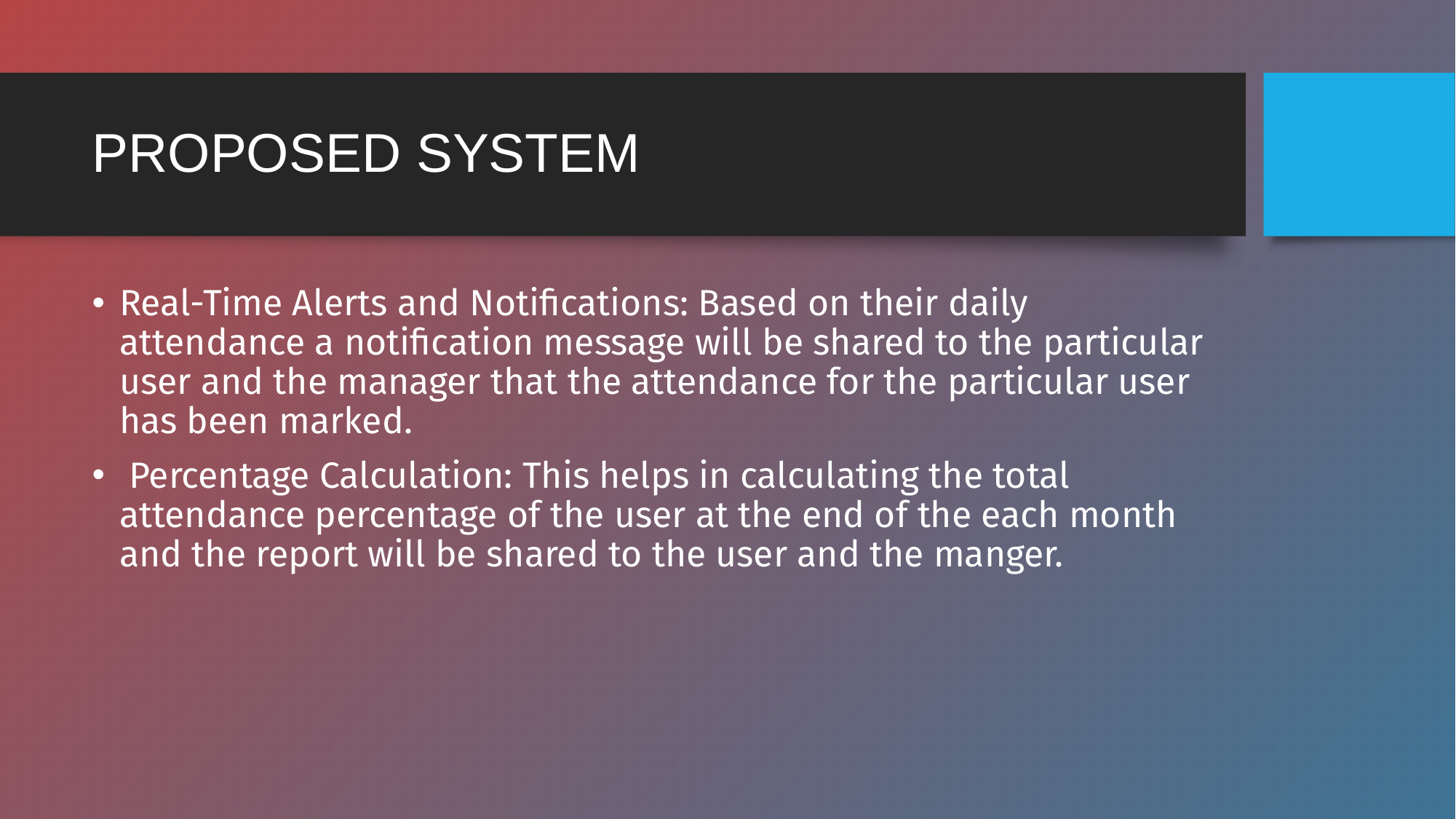

# PROPOSED SYSTEM
Real-Time Alerts and Notifications: Based on their daily attendance a notification message will be shared to the particular user and the manager that the attendance for the particular user has been marked.
 Percentage Calculation: This helps in calculating the total attendance percentage of the user at the end of the each month and the report will be shared to the user and the manger.